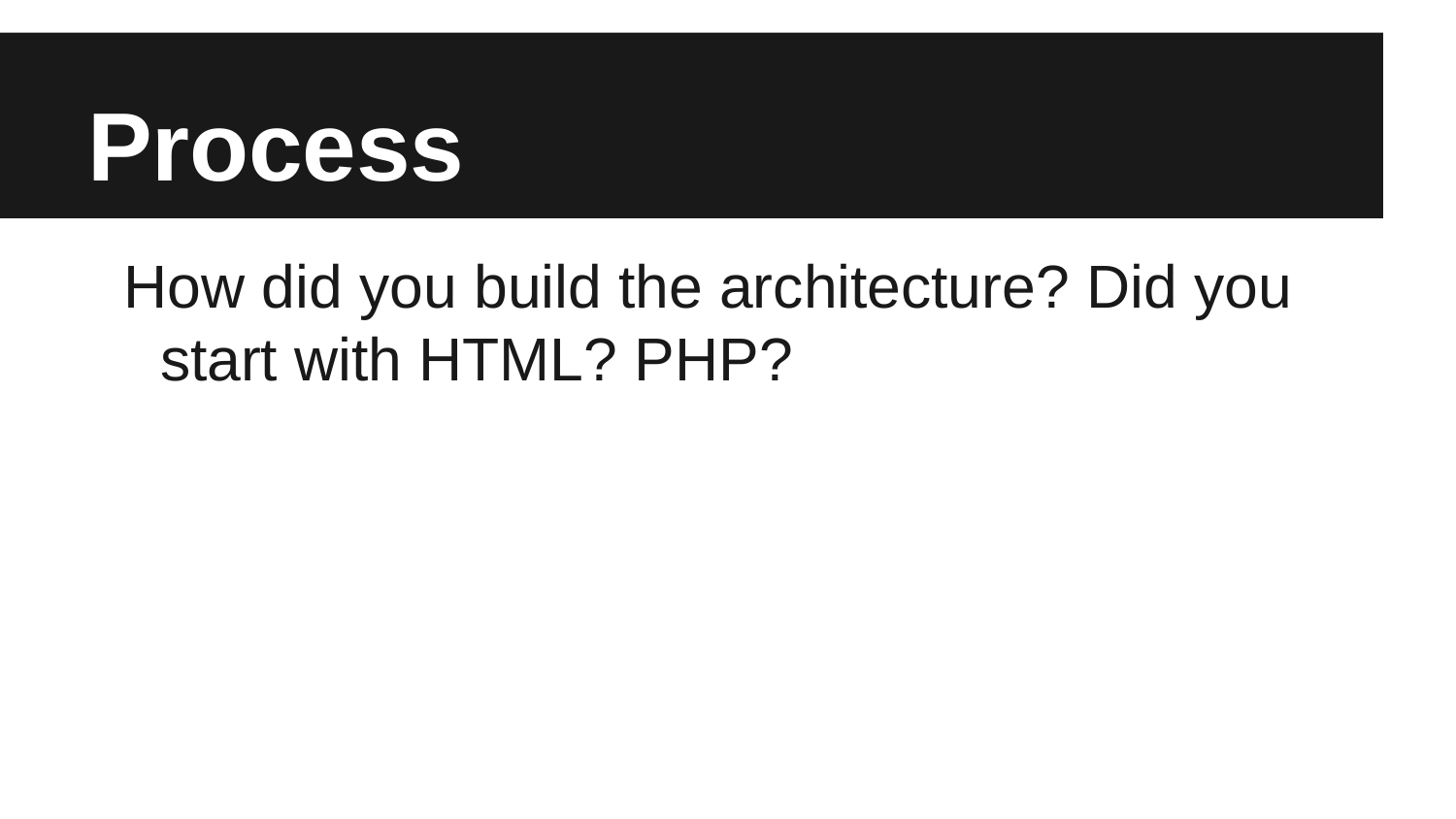

# Process
How did you build the architecture? Did you start with HTML? PHP?